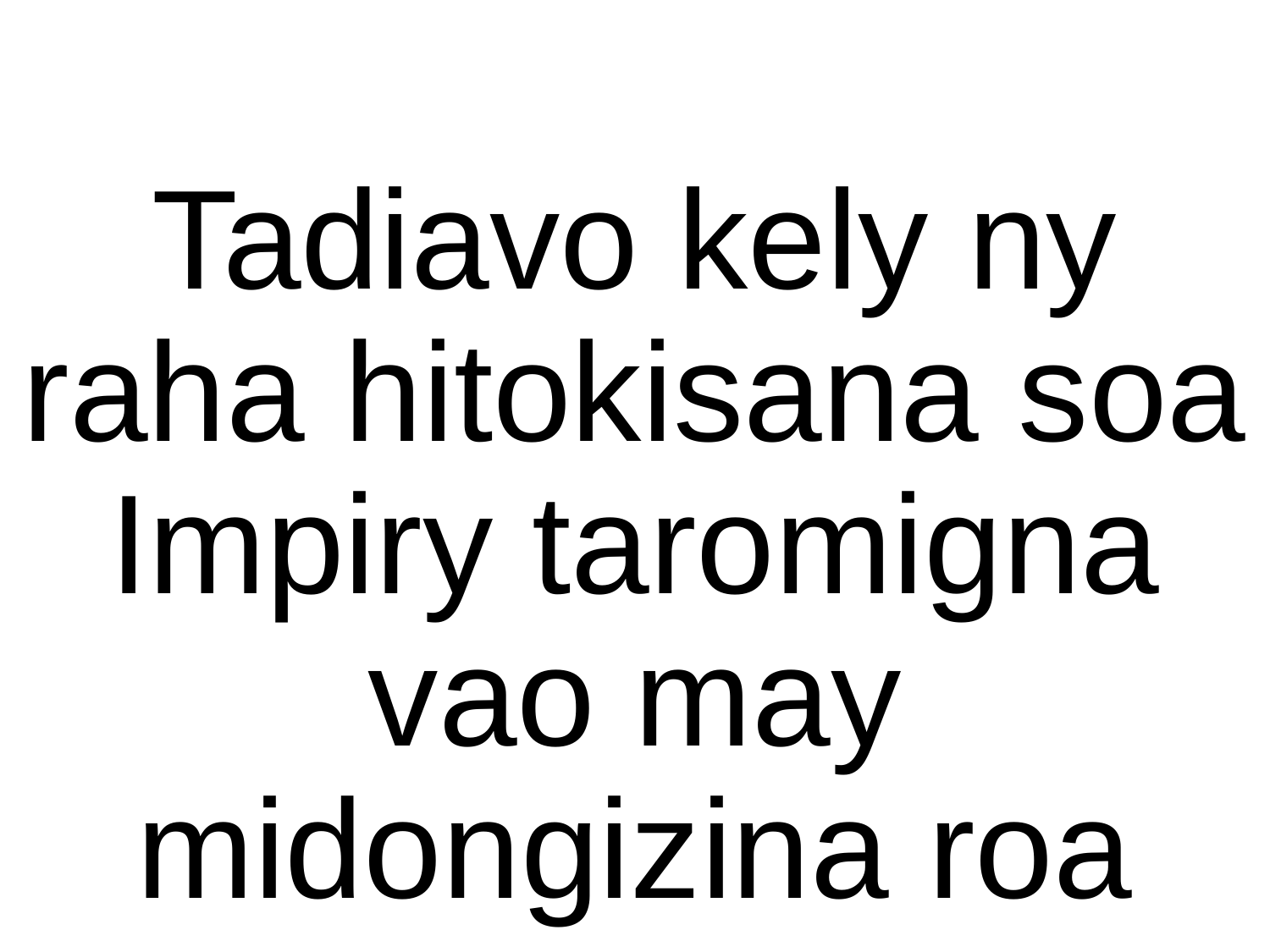

# Tadiavo kely ny raha hitokisana soa Impiry taromigna vao may midongizina roa